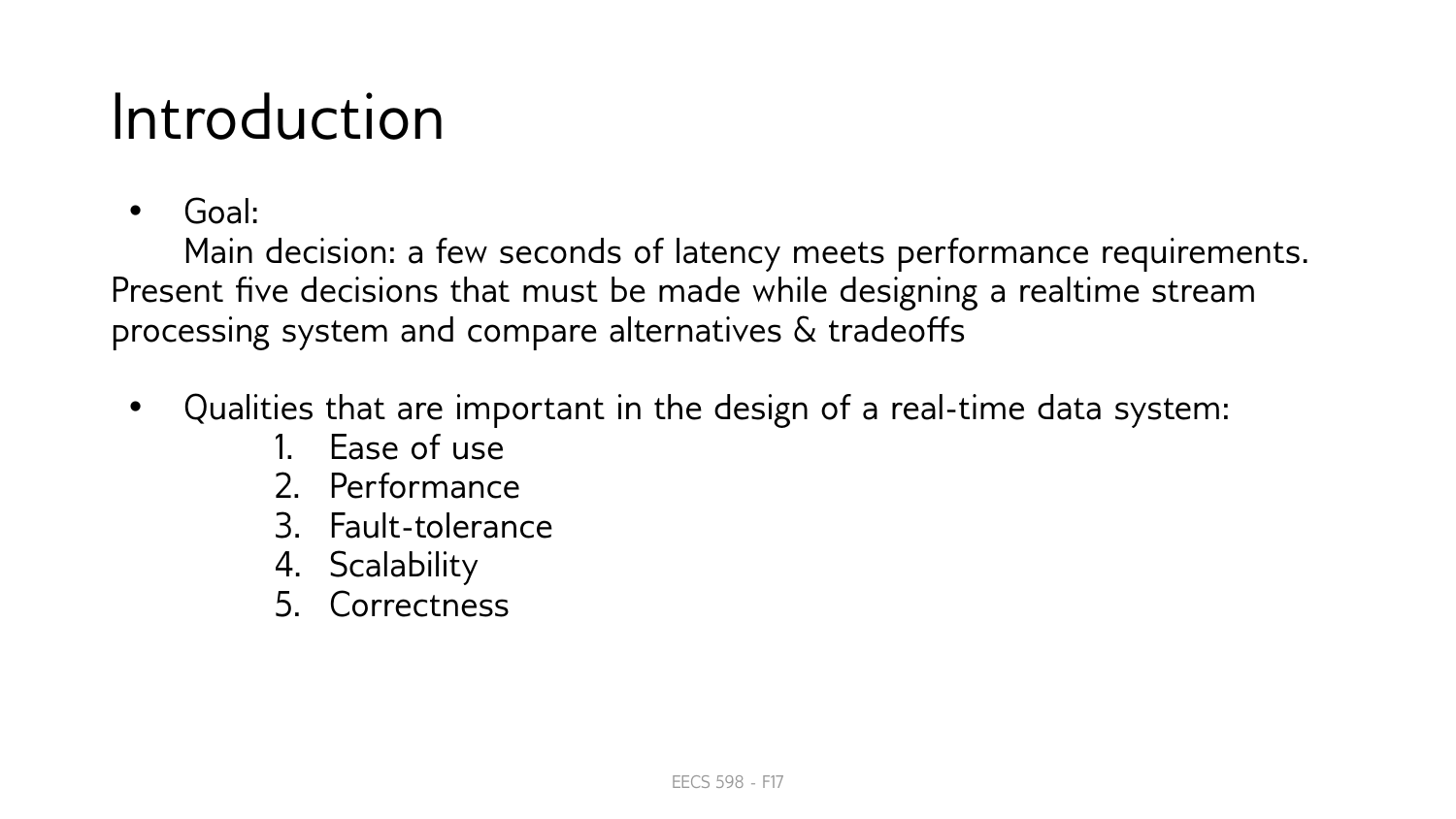

# Introduction
Goal:
Main decision: a few seconds of latency meets performance requirements. Present five decisions that must be made while designing a realtime stream processing system and compare alternatives & tradeoffs
Qualities that are important in the design of a real-time data system:
Ease of use
Performance
Fault-tolerance
Scalability
Correctness
4